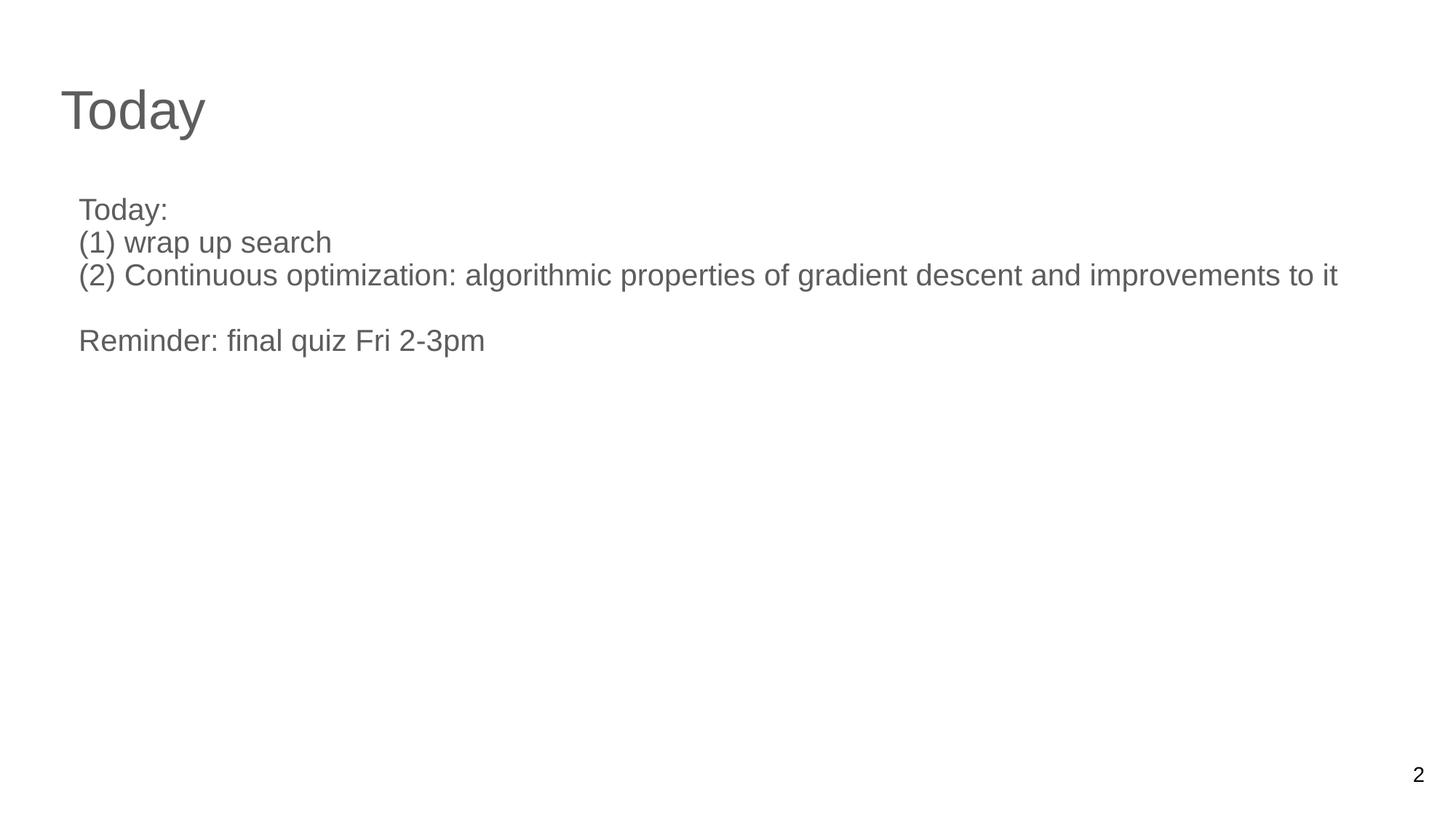

# Today
Today:
(1) wrap up search
(2) Continuous optimization: algorithmic properties of gradient descent and improvements to it

Reminder: final quiz Fri 2-3pm
2